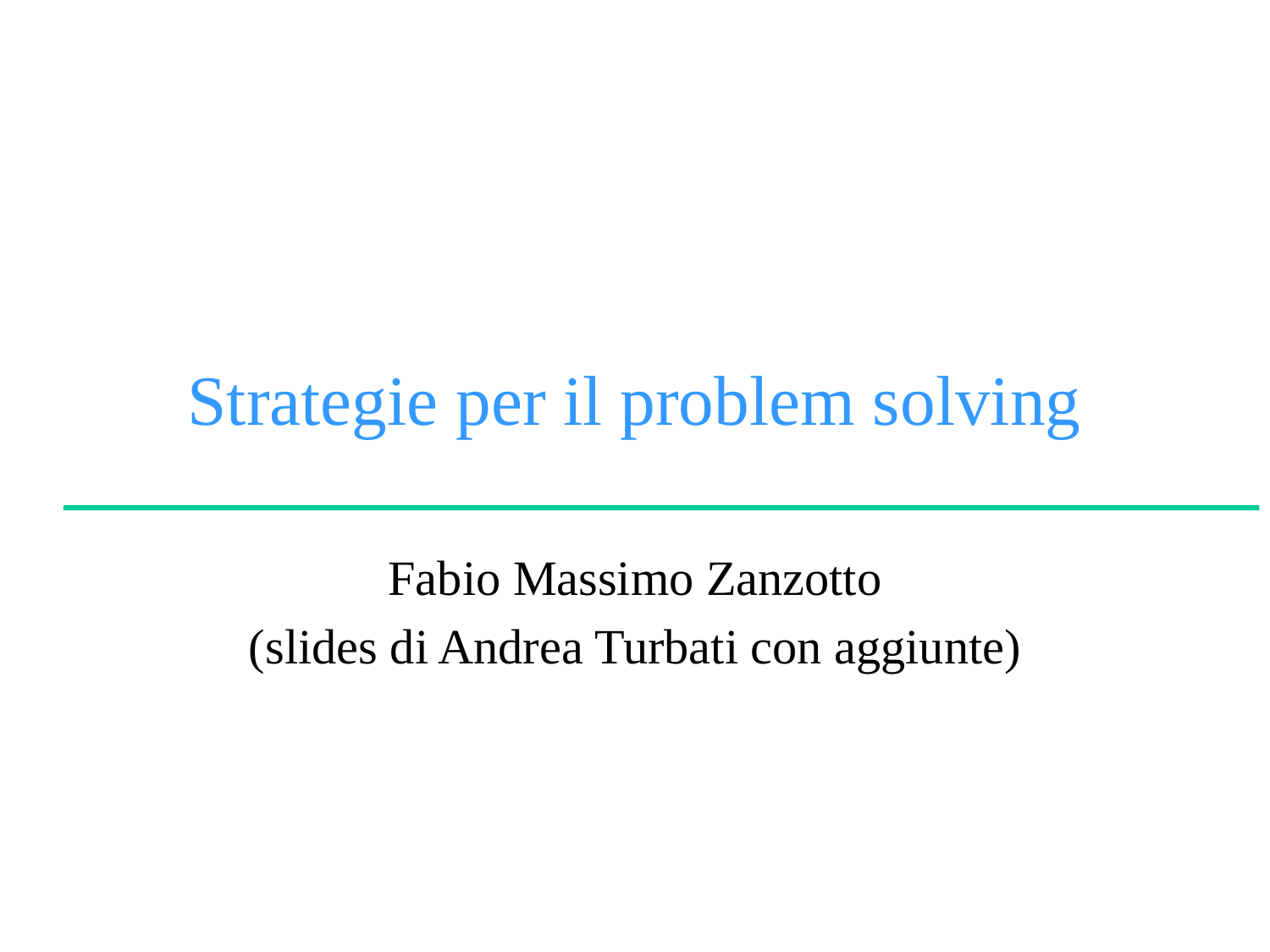

# Strategie per il problem solving
Fabio Massimo Zanzotto
(slides di Andrea Turbati con aggiunte)